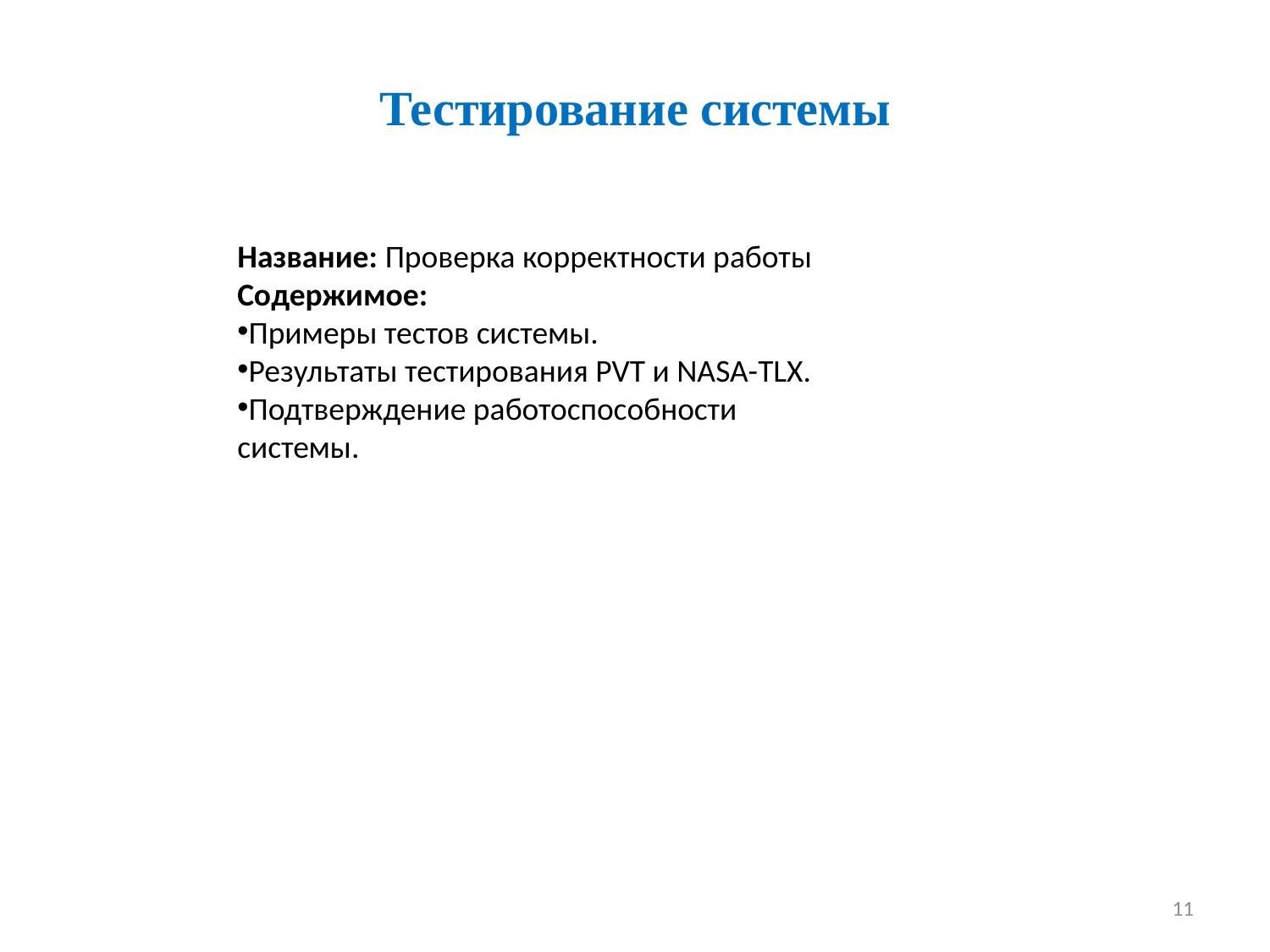

# Тестирование системы
Название: Проверка корректности работы
Содержимое:
Примеры тестов системы.
Результаты тестирования PVT и NASA-TLX.
Подтверждение работоспособности системы.
11